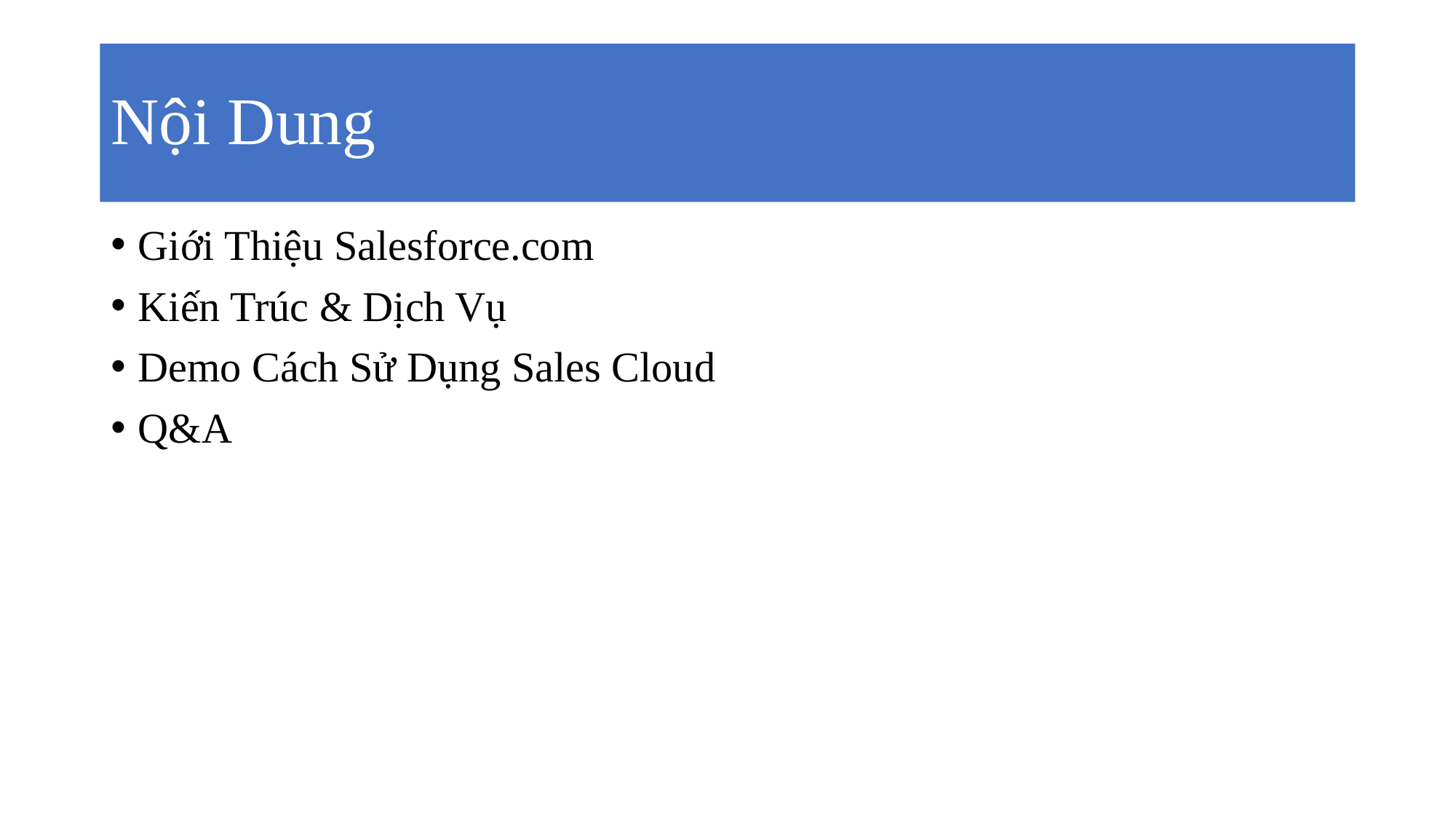

# Nội Dung
Giới Thiệu Salesforce.com
Kiến Trúc & Dịch Vụ
Demo Cách Sử Dụng Sales Cloud
Q&A